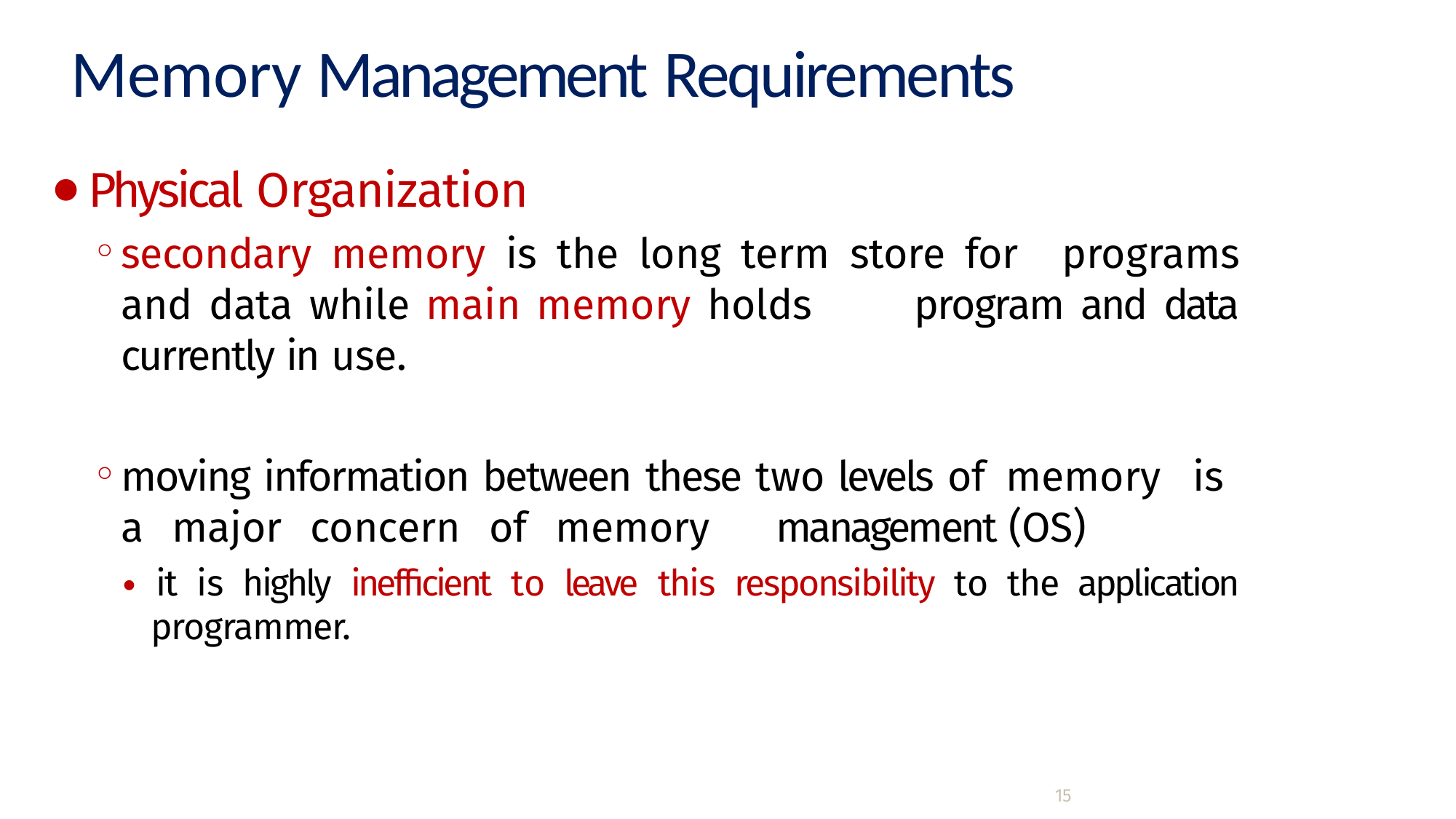

# Memory Management Requirements
Physical Organization
secondary memory is the long term store for 	programs and data while main memory holds 	program and data currently in use.

moving information between these two levels of 	memory  is  a  major  concern  of  memory 	management (OS)
🞄 it is highly inefficient to leave this responsibility to the application programmer.
15